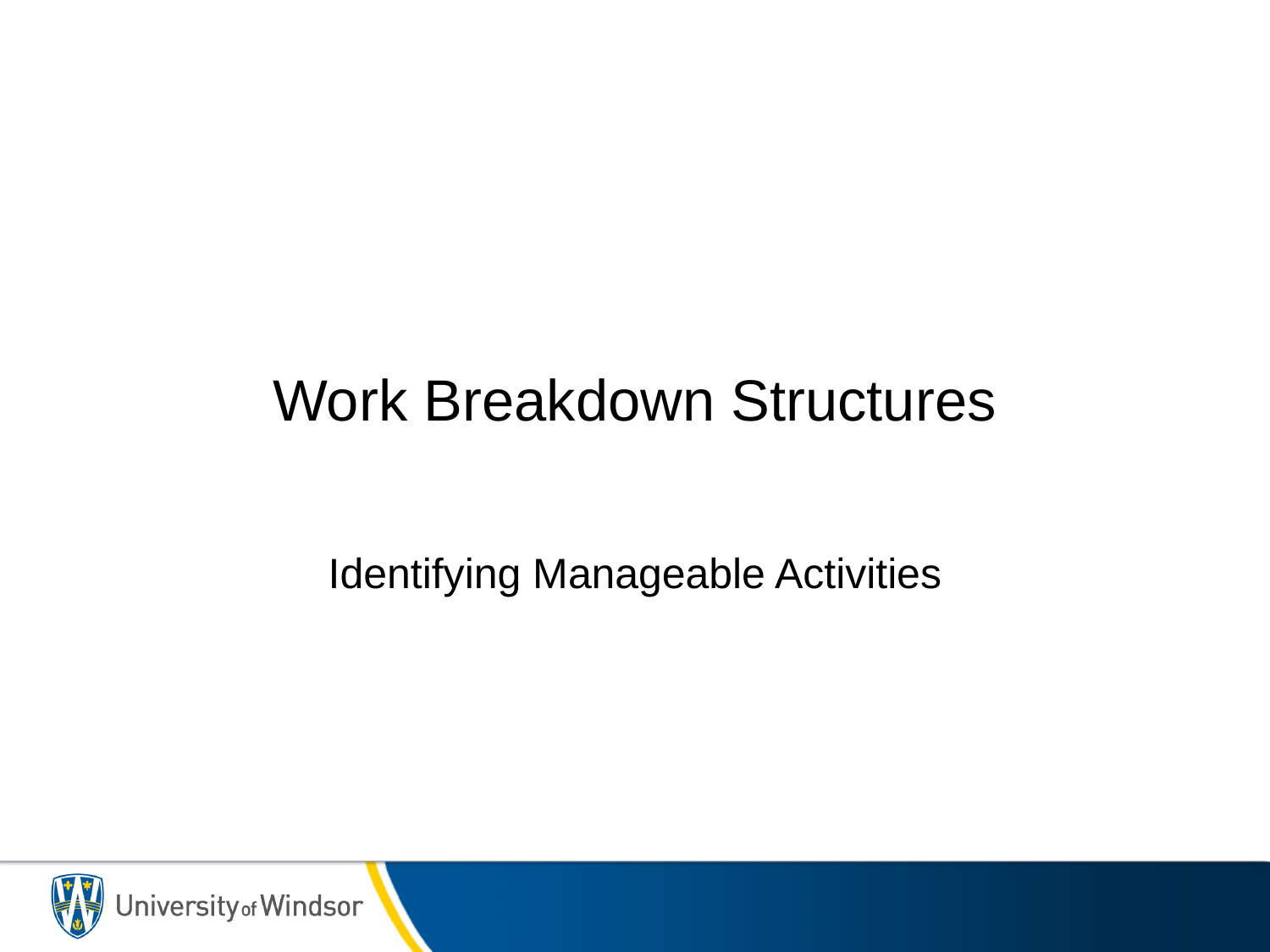

# Work Breakdown Structures
Identifying Manageable Activities